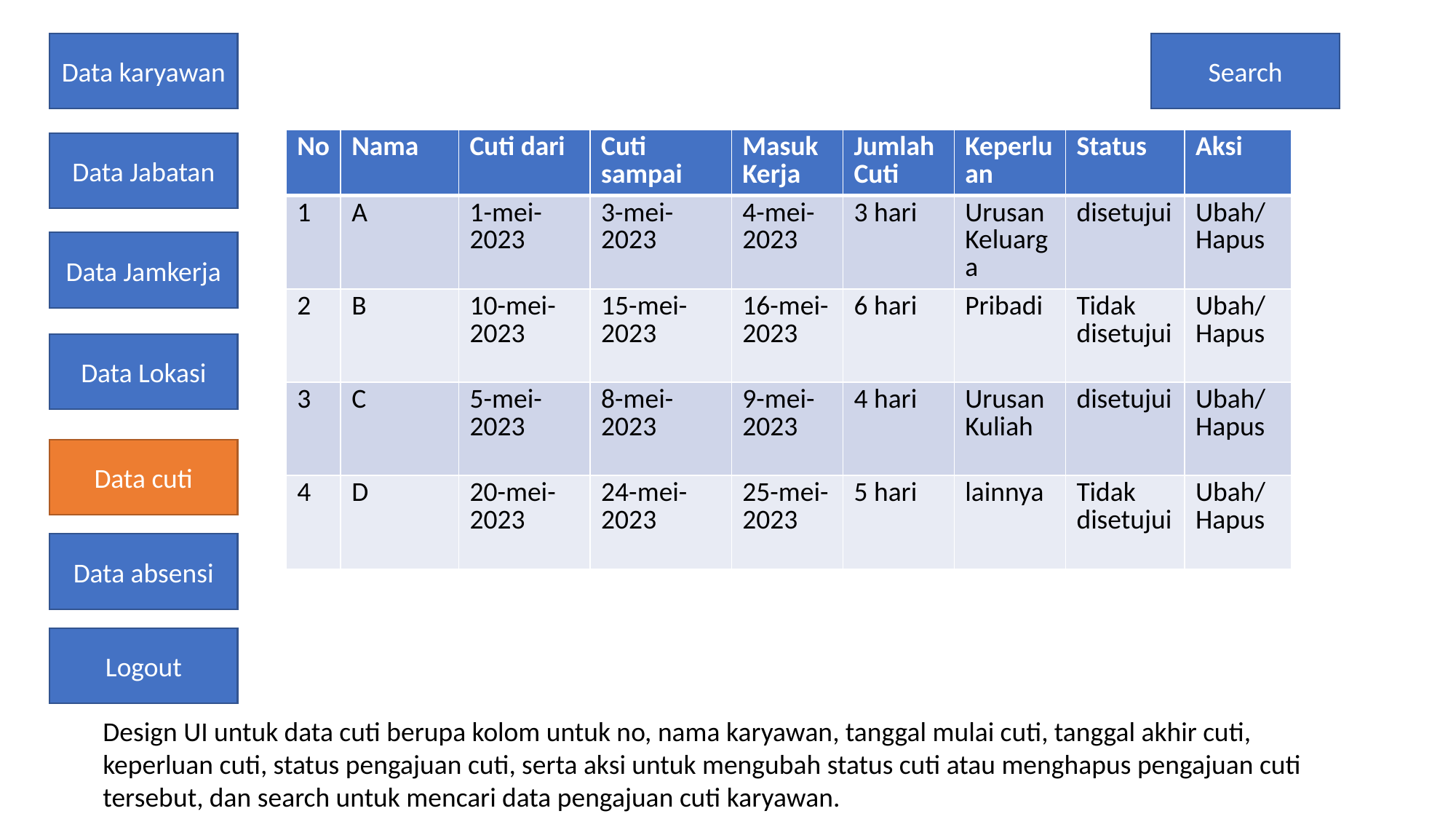

Data karyawan
Search
| No | Nama | Cuti dari | Cuti sampai | Masuk Kerja | Jumlah Cuti | Keperluan | Status | Aksi |
| --- | --- | --- | --- | --- | --- | --- | --- | --- |
| 1 | A | 1-mei-2023 | 3-mei-2023 | 4-mei-2023 | 3 hari | Urusan Keluarga | disetujui | Ubah/Hapus |
| 2 | B | 10-mei-2023 | 15-mei-2023 | 16-mei-2023 | 6 hari | Pribadi | Tidak disetujui | Ubah/Hapus |
| 3 | C | 5-mei-2023 | 8-mei-2023 | 9-mei-2023 | 4 hari | Urusan Kuliah | disetujui | Ubah/Hapus |
| 4 | D | 20-mei-2023 | 24-mei-2023 | 25-mei-2023 | 5 hari | lainnya | Tidak disetujui | Ubah/Hapus |
Data Jabatan
Data Jamkerja
Data Lokasi
Data cuti
Data absensi
Logout
Design UI untuk data cuti berupa kolom untuk no, nama karyawan, tanggal mulai cuti, tanggal akhir cuti, keperluan cuti, status pengajuan cuti, serta aksi untuk mengubah status cuti atau menghapus pengajuan cuti tersebut, dan search untuk mencari data pengajuan cuti karyawan.